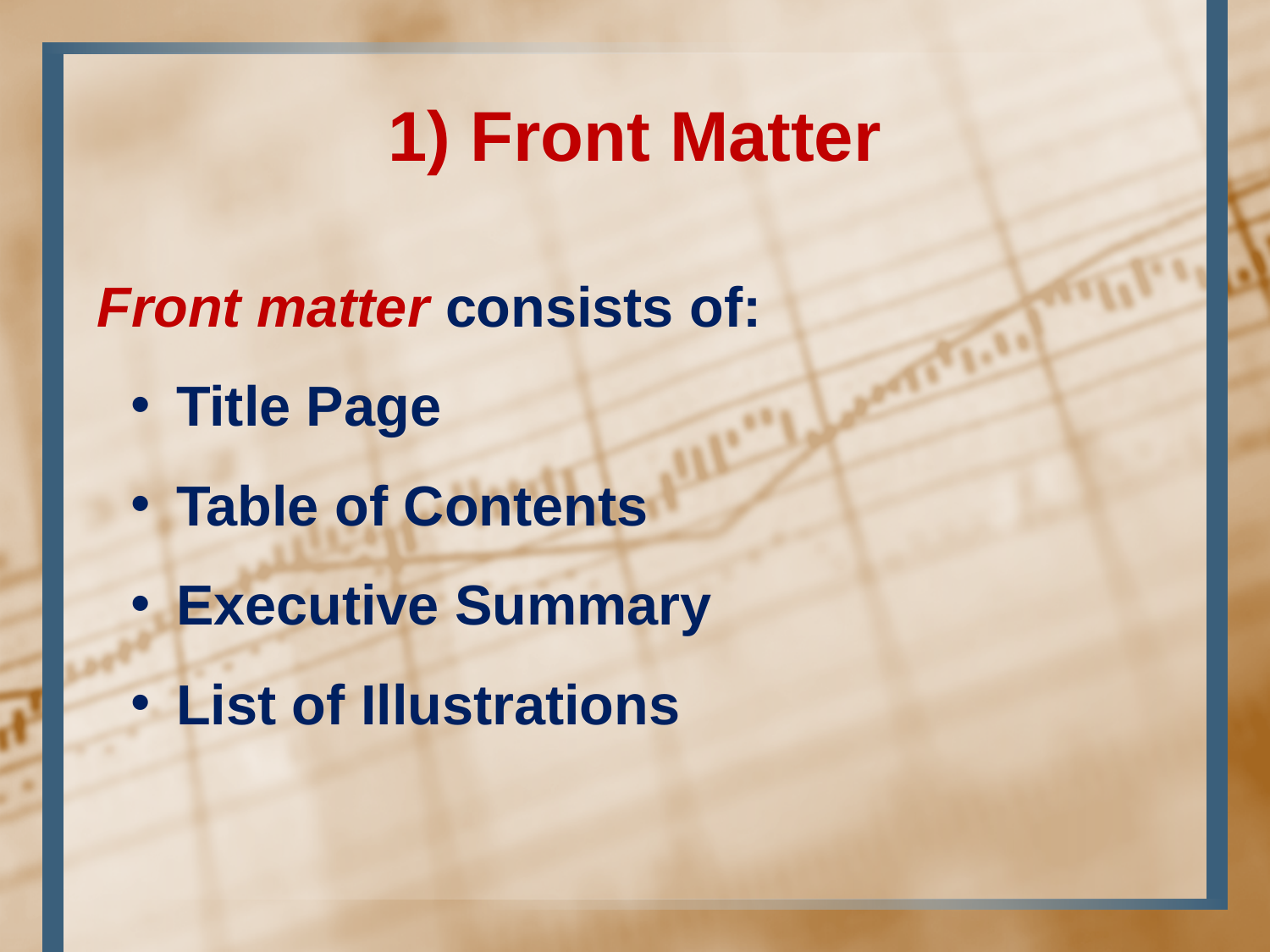

1) Front Matter
Front matter consists of:
 Title Page
 Table of Contents
 Executive Summary
 List of Illustrations